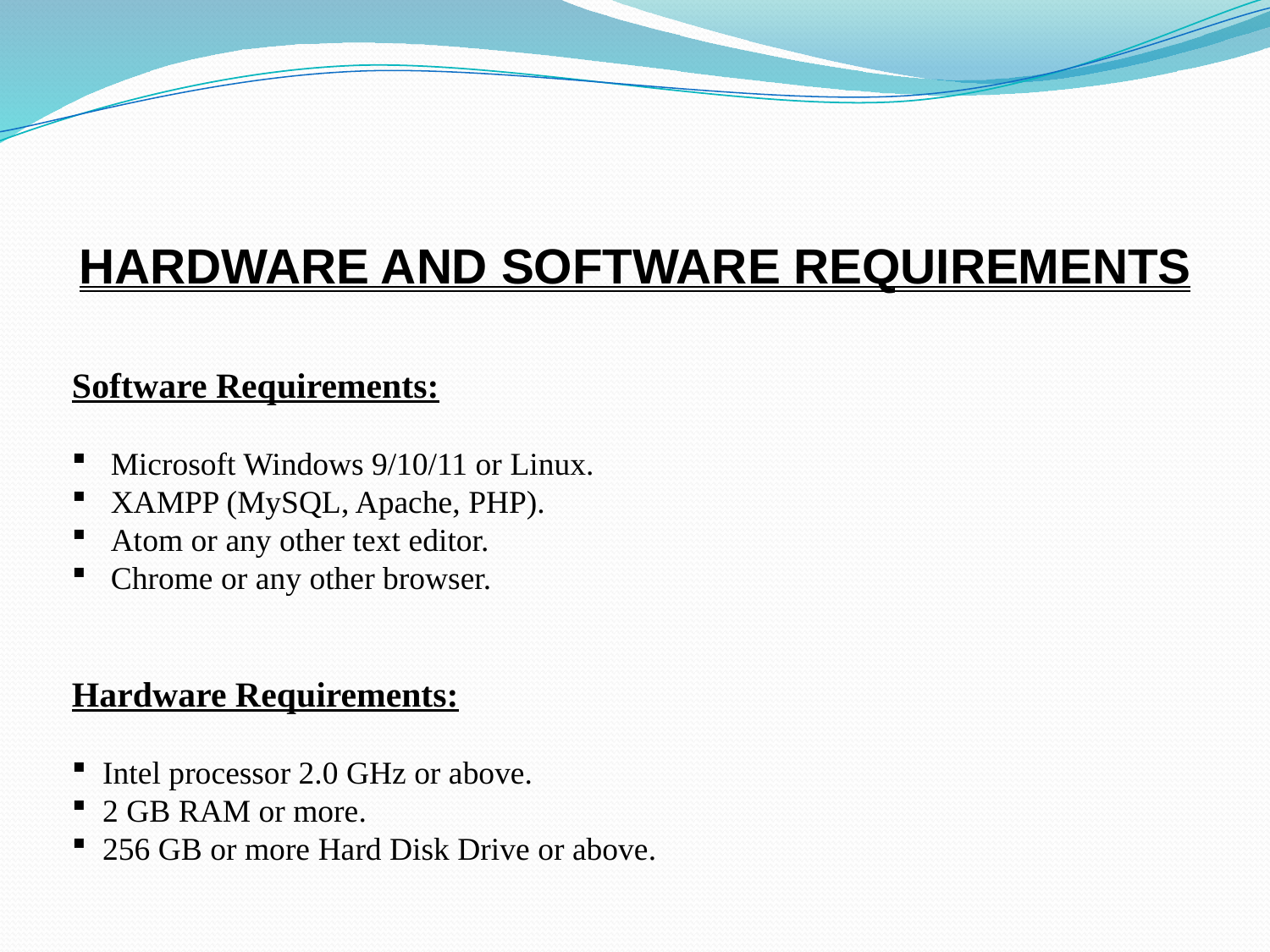

HARDWARE AND SOFTWARE REQUIREMENTS
Software Requirements:

   Microsoft Windows 9/10/11 or Linux.
   XAMPP (MySQL, Apache, PHP).
   Atom or any other text editor.
   Chrome or any other browser.

Hardware Requirements:

  Intel processor 2.0 GHz or above.
  2 GB RAM or more.
  256 GB or more Hard Disk Drive or above.